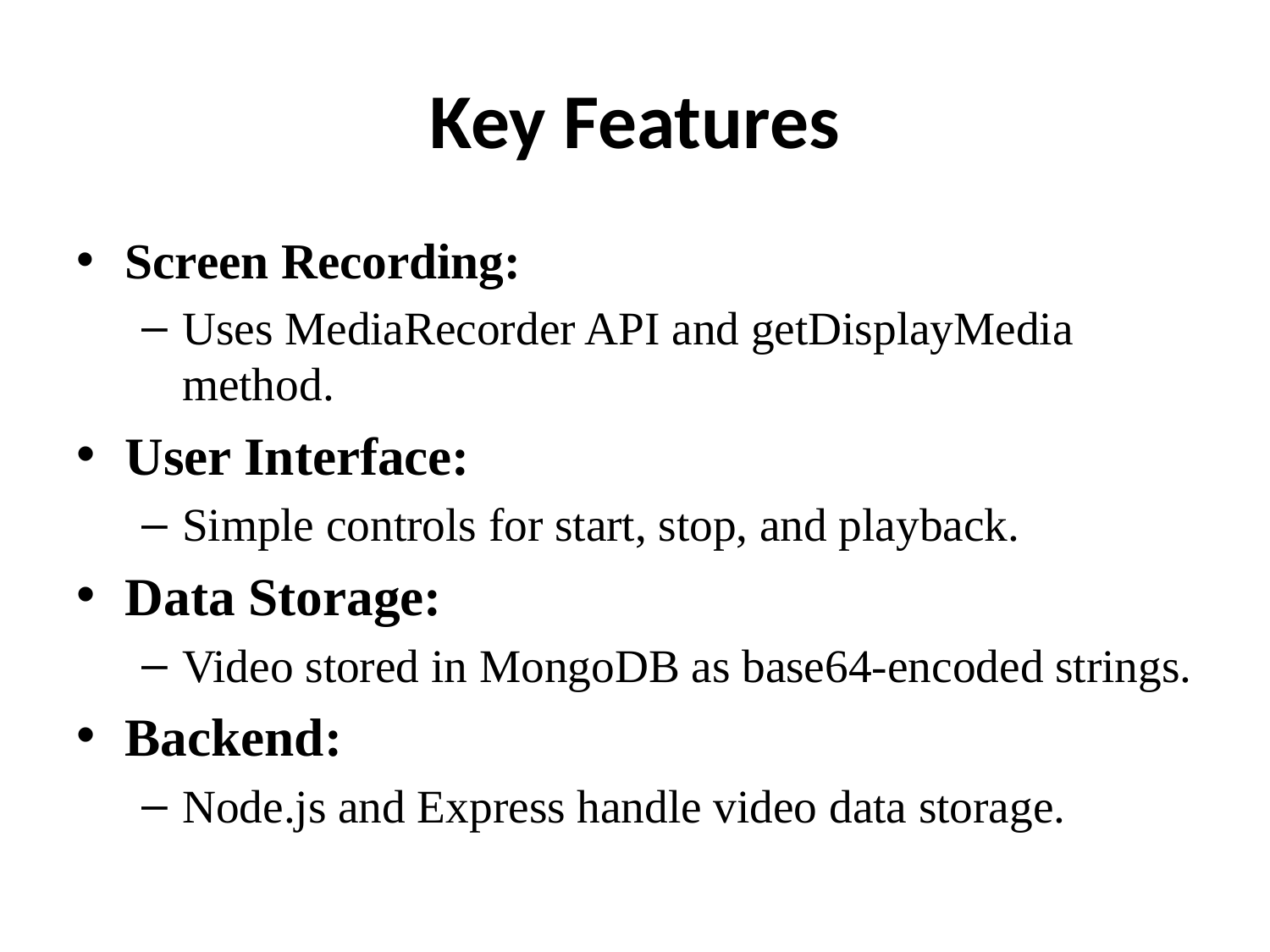

# Key Features
Screen Recording:
Uses MediaRecorder API and getDisplayMedia method.
User Interface:
Simple controls for start, stop, and playback.
Data Storage:
Video stored in MongoDB as base64-encoded strings.
Backend:
Node.js and Express handle video data storage.